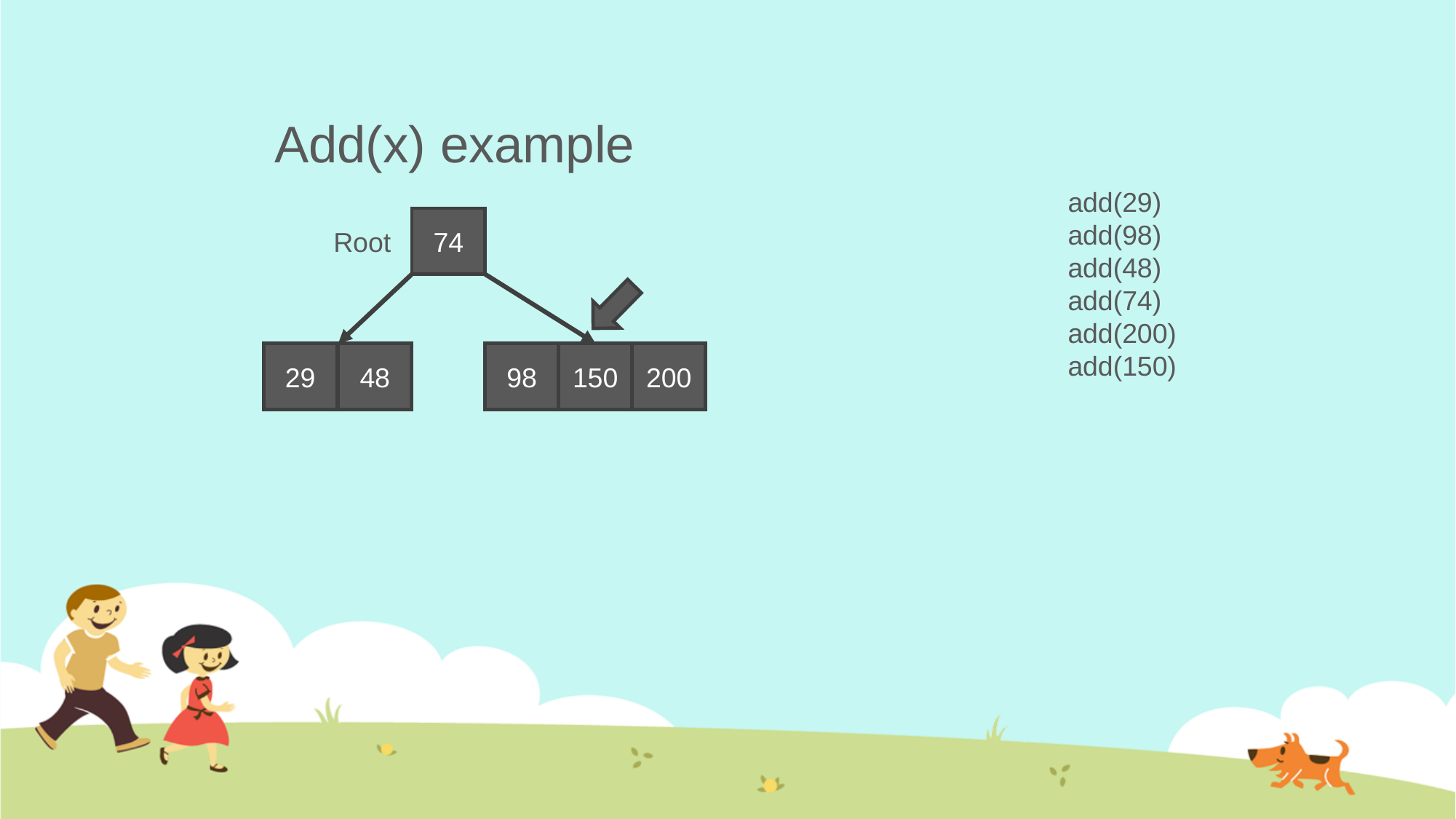

# Add(x) example
add(29)
add(98)
add(48)
add(74)
add(200)
add(150)
74
Root

200
150
98
48
29